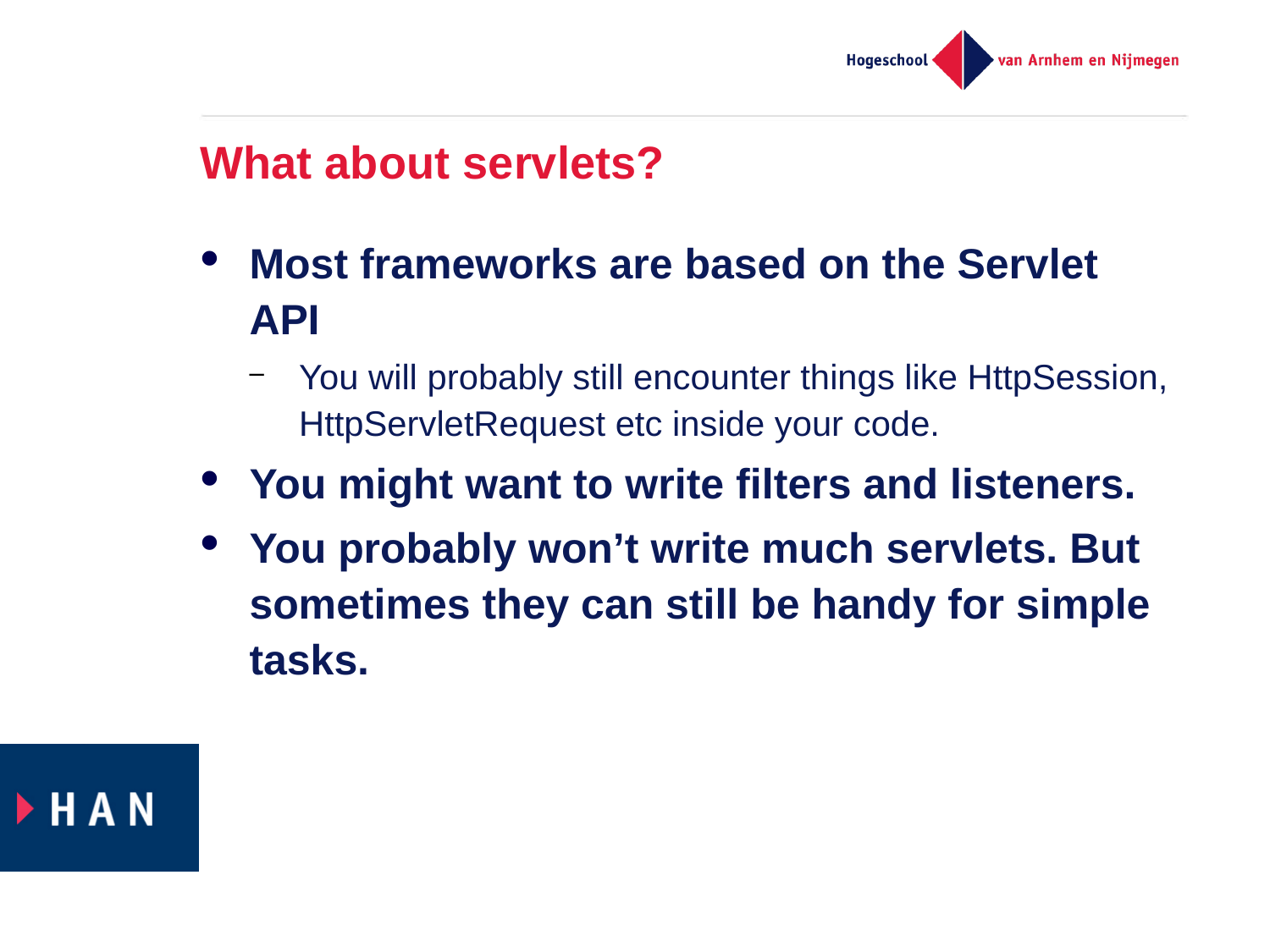

# What about servlets?
Most frameworks are based on the Servlet API
You will probably still encounter things like HttpSession, HttpServletRequest etc inside your code.
You might want to write filters and listeners.
You probably won’t write much servlets. But sometimes they can still be handy for simple tasks.